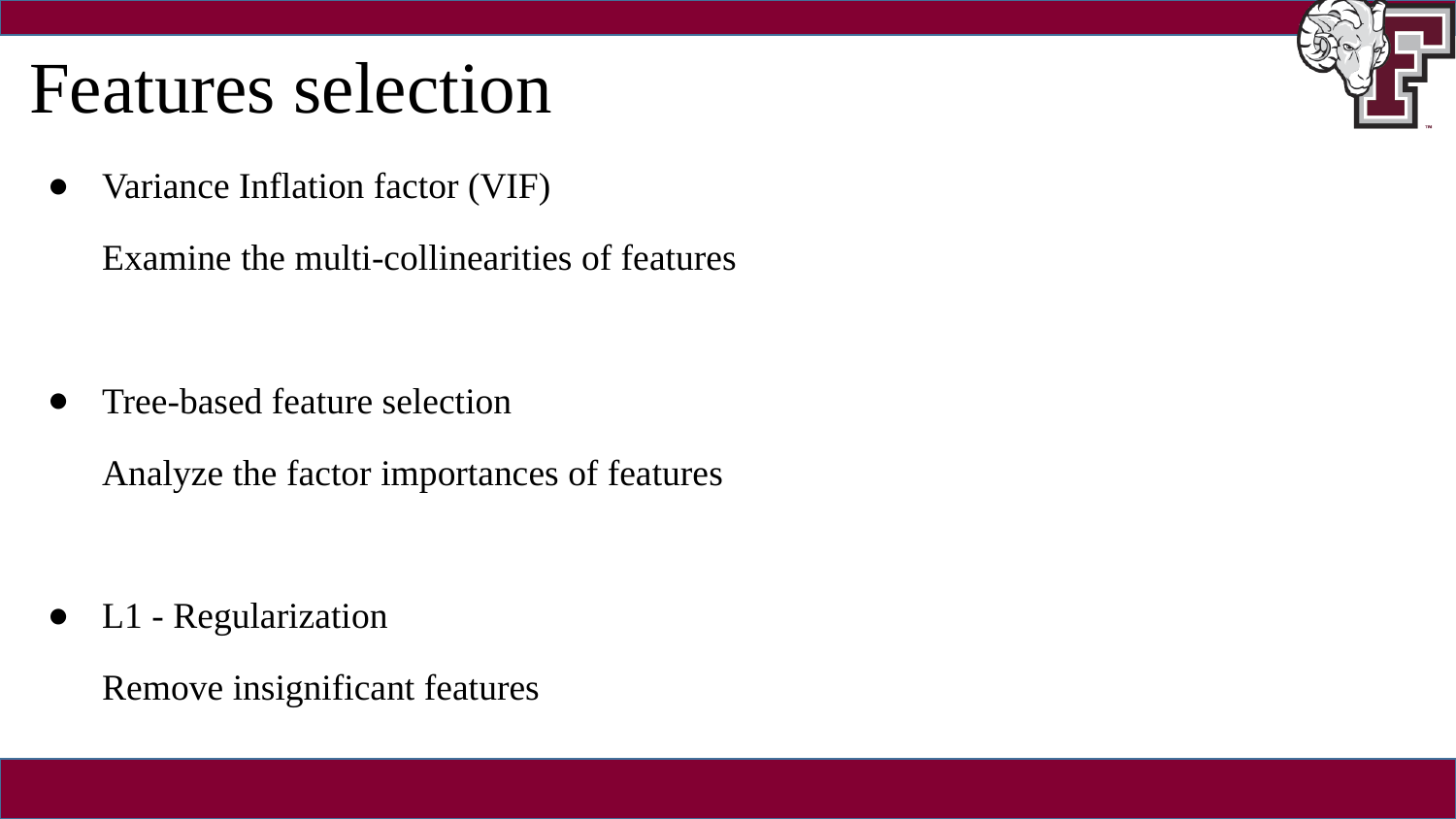

# Features selection
Variance Inflation factor (VIF)
Examine the multi-collinearities of features

Tree-based feature selection
Analyze the factor importances of features

L1 - Regularization
Remove insignificant features